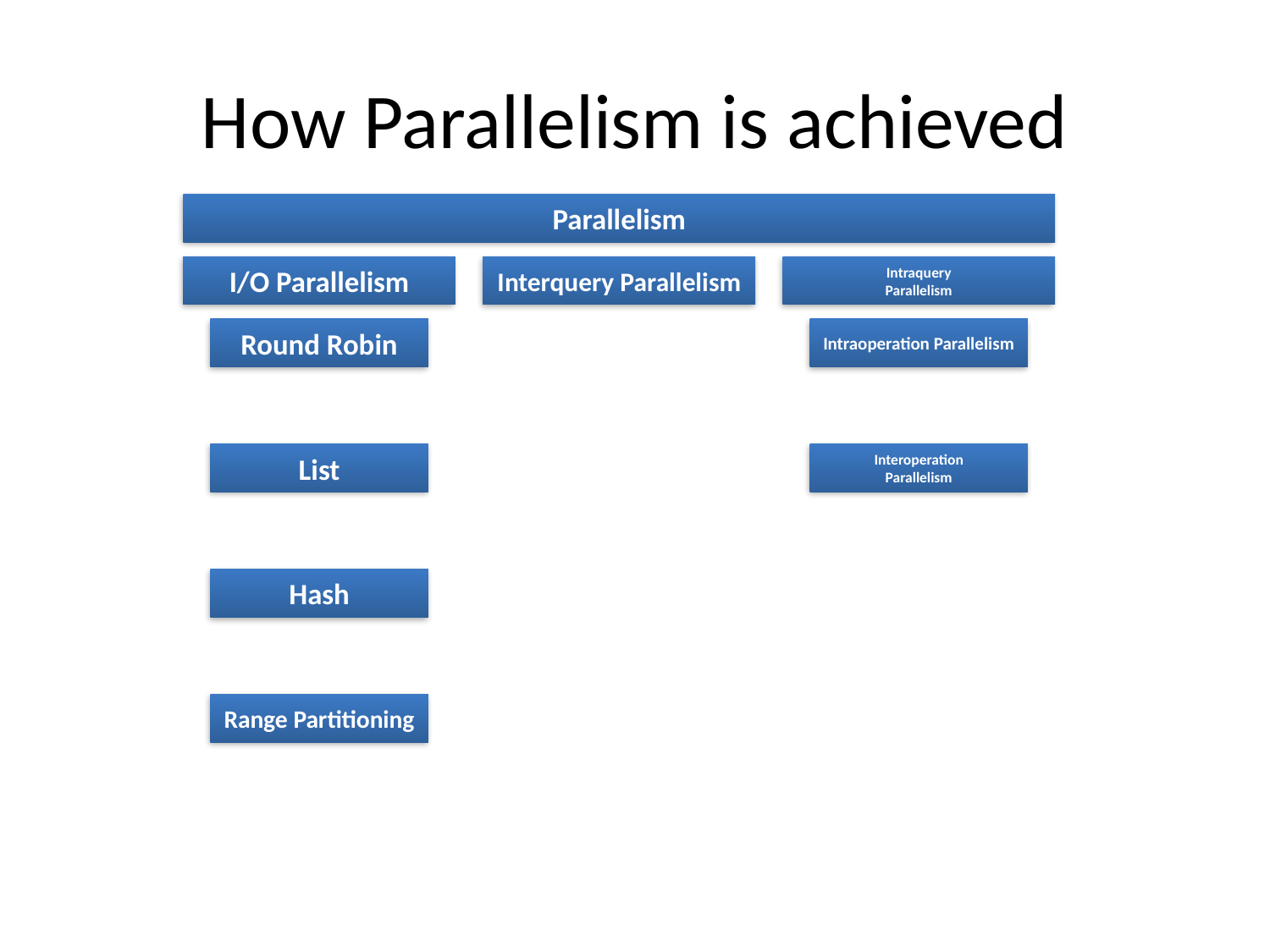

# How Parallelism is achieved
Parallelism
I/O Parallelism
Round Robin
List
Interquery Parallelism
Intraquery
Parallelism
Hash
Range Partitioning
Intraoperation Parallelism
Interoperation
Parallelism